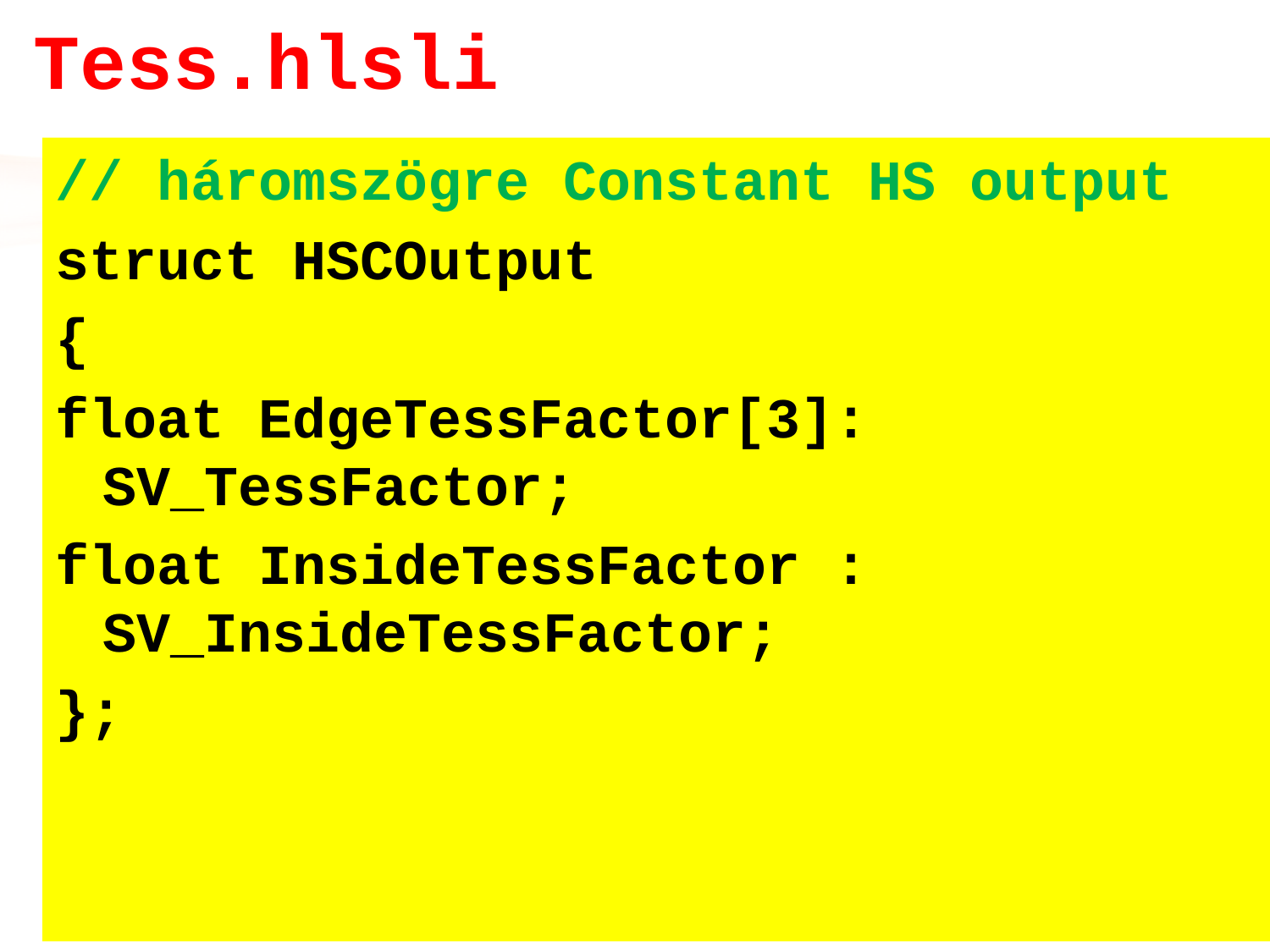

# Tess.hlsli
// háromszögre Constant HS output
struct HSCOutput
{
float EdgeTessFactor[3]: SV_TessFactor;
float InsideTessFactor : SV_InsideTessFactor;
};